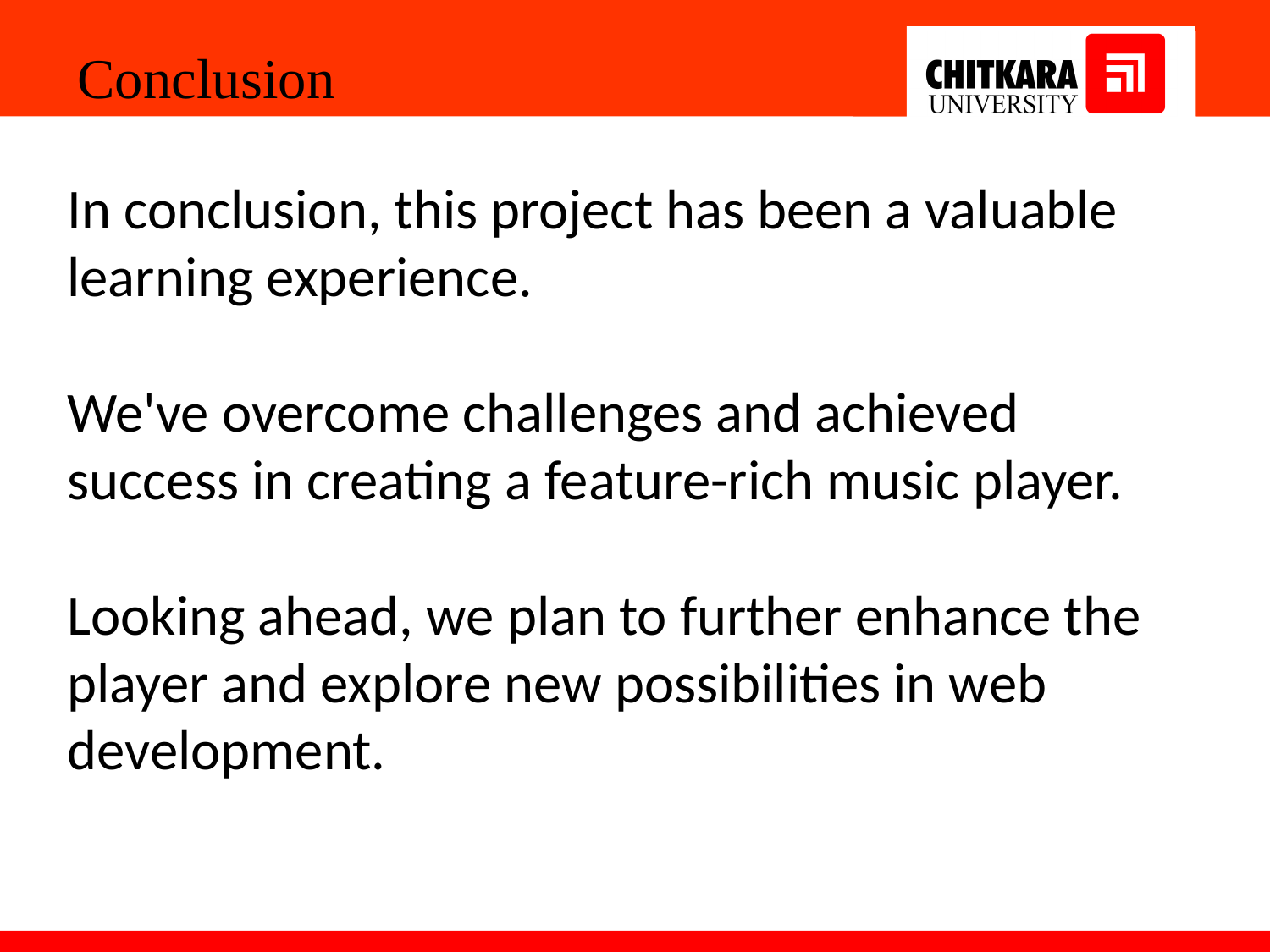

Conclusion
In conclusion, this project has been a valuable learning experience.

We've overcome challenges and achieved success in creating a feature-rich music player.

Looking ahead, we plan to further enhance the player and explore new possibilities in web development.